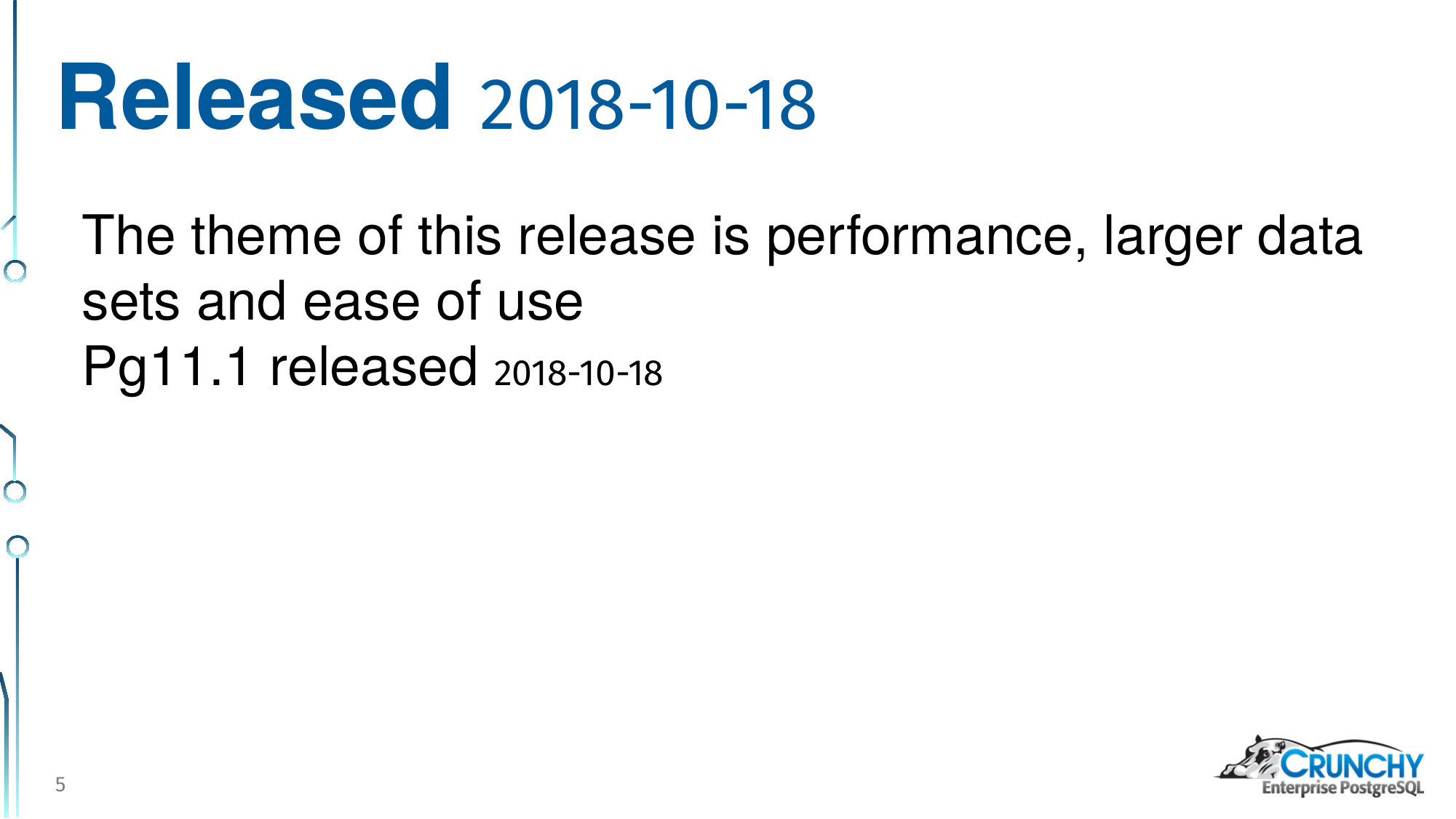

# Released 2018-10-18
The theme of this release is performance, larger data sets and ease of use
Pg11.1 released 2018-10-18
5